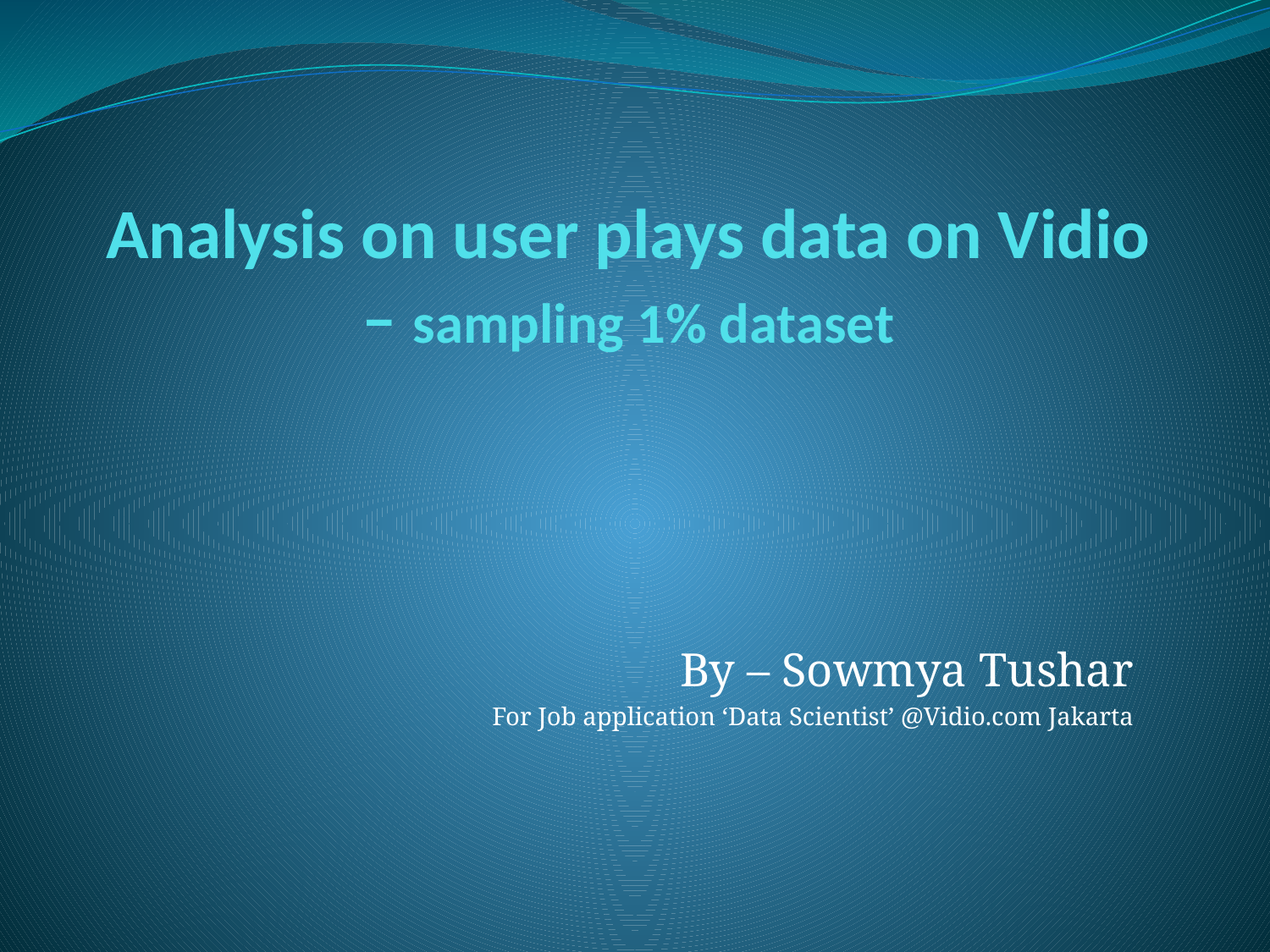

# Analysis on user plays data on Vidio – sampling 1% dataset
By – Sowmya Tushar
For Job application ‘Data Scientist’ @Vidio.com Jakarta